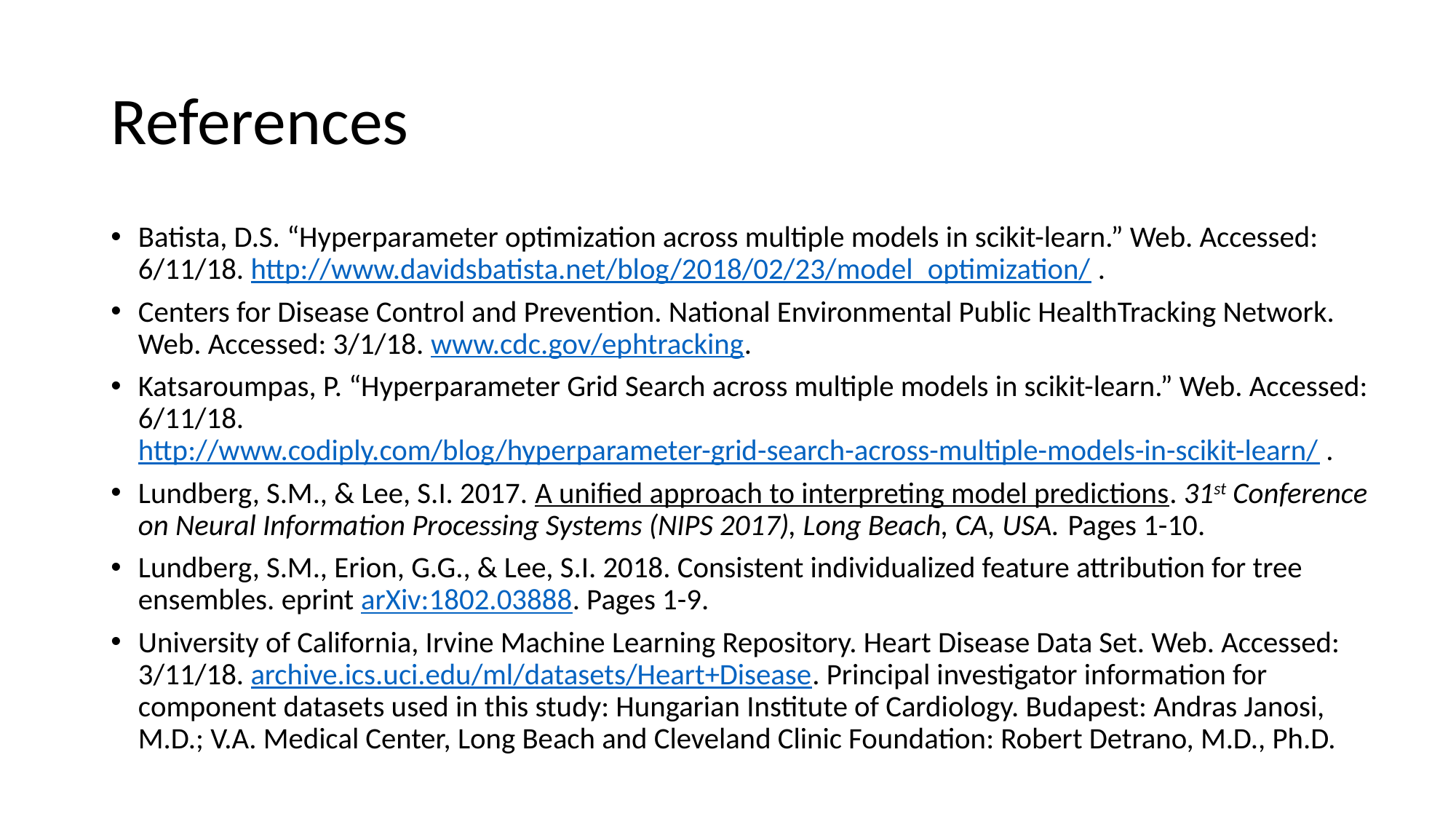

# References
Batista, D.S. “Hyperparameter optimization across multiple models in scikit-learn.” Web. Accessed: 6/11/18. http://www.davidsbatista.net/blog/2018/02/23/model_optimization/ .
Centers for Disease Control and Prevention. National Environmental Public HealthTracking Network. Web. Accessed: 3/1/18. www.cdc.gov/ephtracking.
Katsaroumpas, P. “Hyperparameter Grid Search across multiple models in scikit-learn.” Web. Accessed: 6/11/18. http://www.codiply.com/blog/hyperparameter-grid-search-across-multiple-models-in-scikit-learn/ .
Lundberg, S.M., & Lee, S.I. 2017. A unified approach to interpreting model predictions. 31st Conference on Neural Information Processing Systems (NIPS 2017), Long Beach, CA, USA. Pages 1-10.
Lundberg, S.M., Erion, G.G., & Lee, S.I. 2018. Consistent individualized feature attribution for tree ensembles. eprint arXiv:1802.03888. Pages 1-9.
University of California, Irvine Machine Learning Repository. Heart Disease Data Set. Web. Accessed: 3/11/18. archive.ics.uci.edu/ml/datasets/Heart+Disease. Principal investigator information for component datasets used in this study: Hungarian Institute of Cardiology. Budapest: Andras Janosi, M.D.; V.A. Medical Center, Long Beach and Cleveland Clinic Foundation: Robert Detrano, M.D., Ph.D.